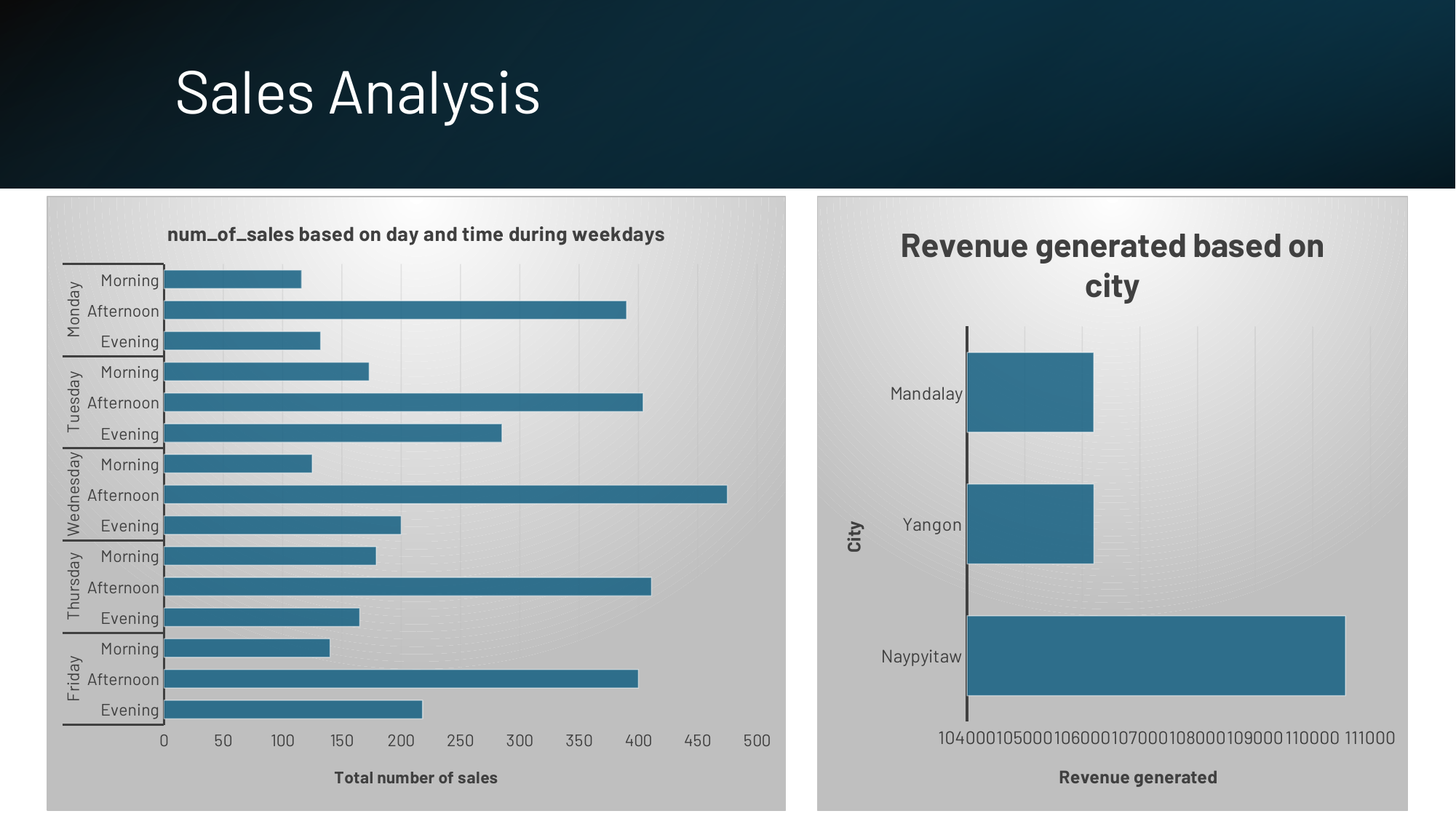

# Sales Analysis

### Chart: Revenue generated based on city

| Category | Revenue |
|---|---|
| Naypyitaw | 110568.86 |
| Yangon | 106200.57 |
| Mandalay | 106198.0 |

### Chart: num_of_sales based on day and time during weekdays

| Category | num_of_sales |
|---|---|
| Evening | 218.0 |
| Afternoon | 400.0 |
| Morning | 140.0 |
| Evening | 165.0 |
| Afternoon | 411.0 |
| Morning | 179.0 |
| Evening | 200.0 |
| Afternoon | 475.0 |
| Morning | 125.0 |
| Evening | 285.0 |
| Afternoon | 404.0 |
| Morning | 173.0 |
| Evening | 132.0 |
| Afternoon | 390.0 |
| Morning | 116.0 |